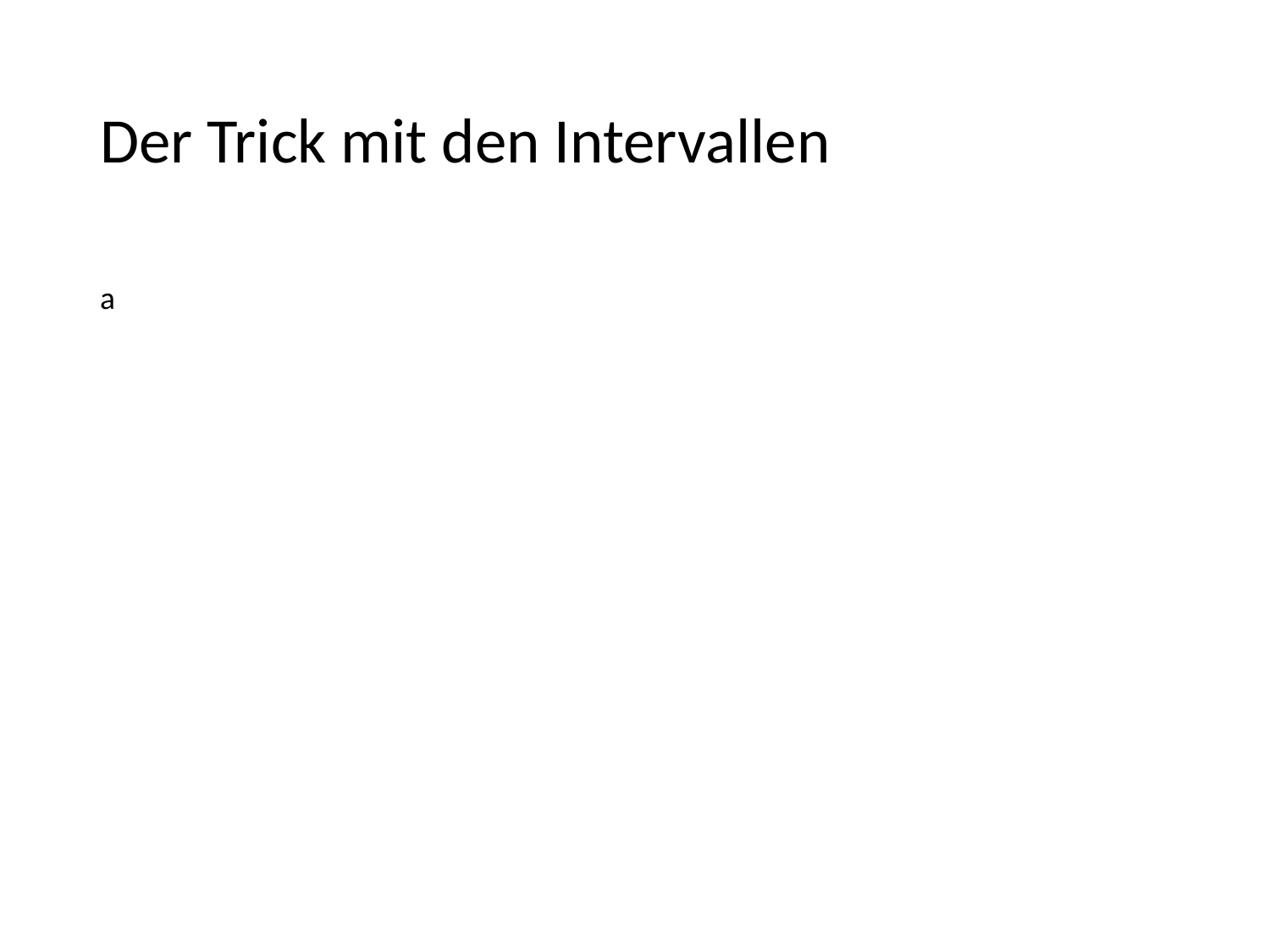

# Der Trick mit den Intervallen
a